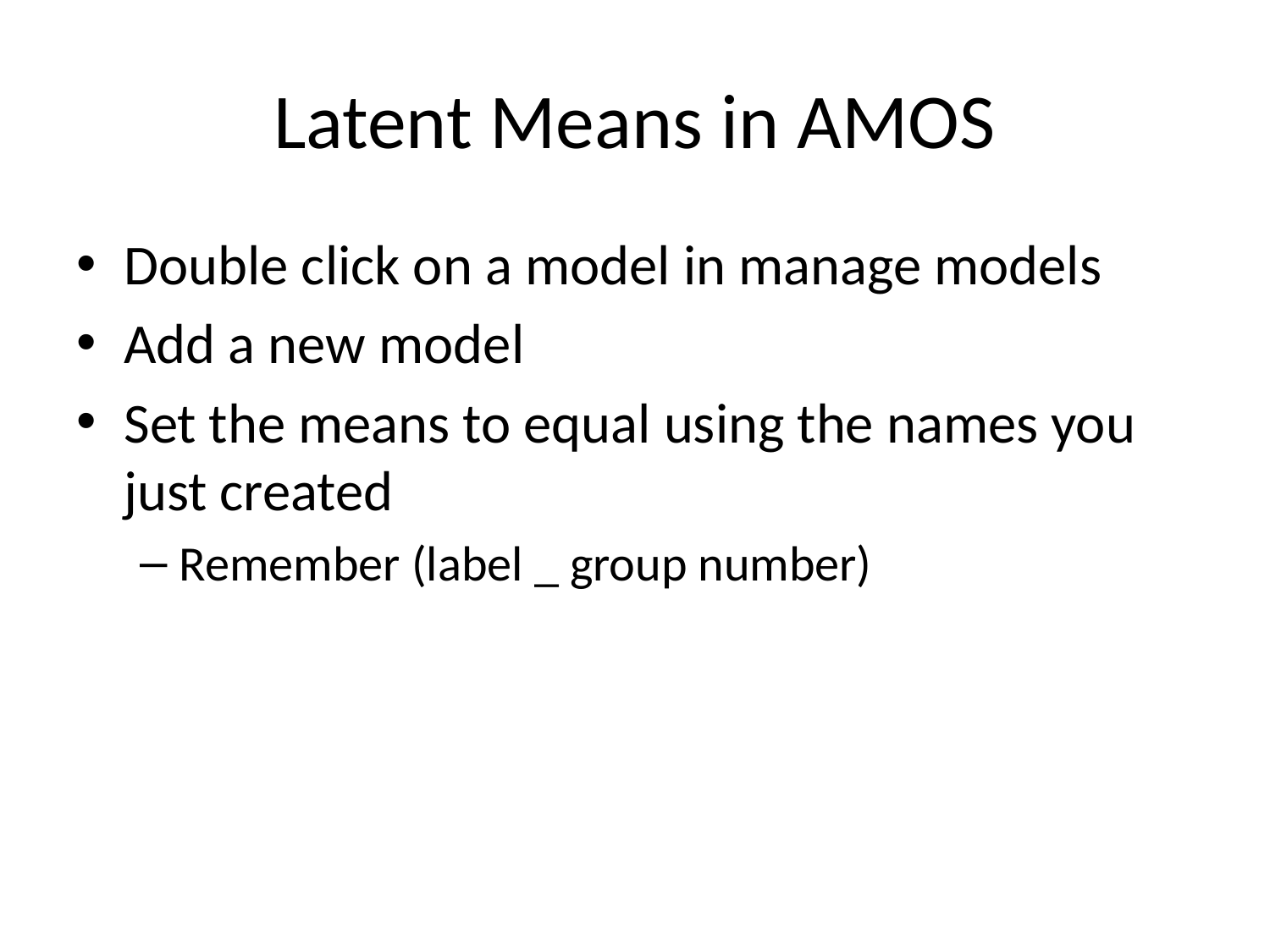

# Latent Means in AMOS
Double click on a model in manage models
Add a new model
Set the means to equal using the names you just created
Remember (label _ group number)